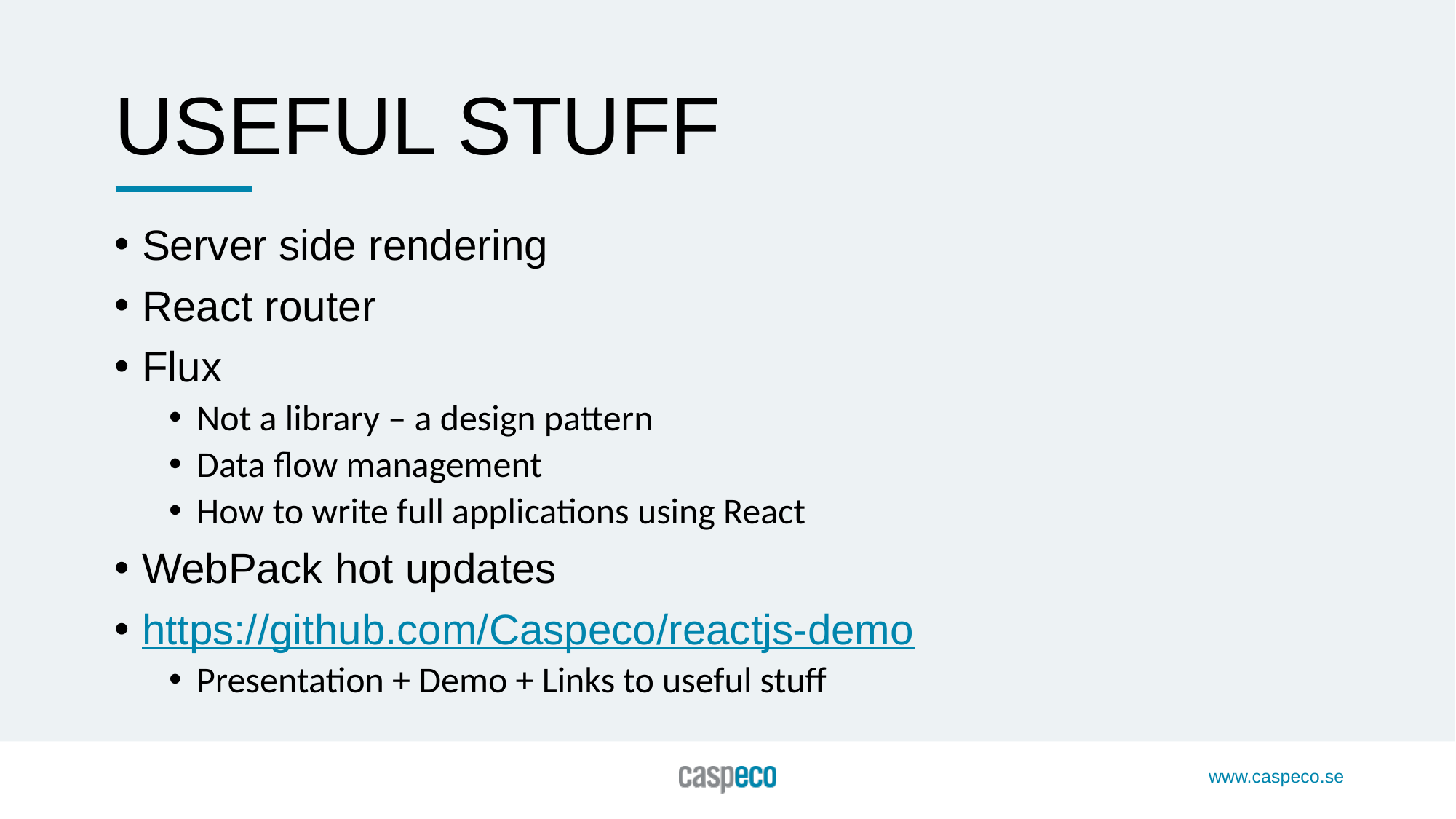

Useful stuff
Server side rendering
React router
Flux
Not a library – a design pattern
Data flow management
How to write full applications using React
WebPack hot updates
https://github.com/Caspeco/reactjs-demo
Presentation + Demo + Links to useful stuff